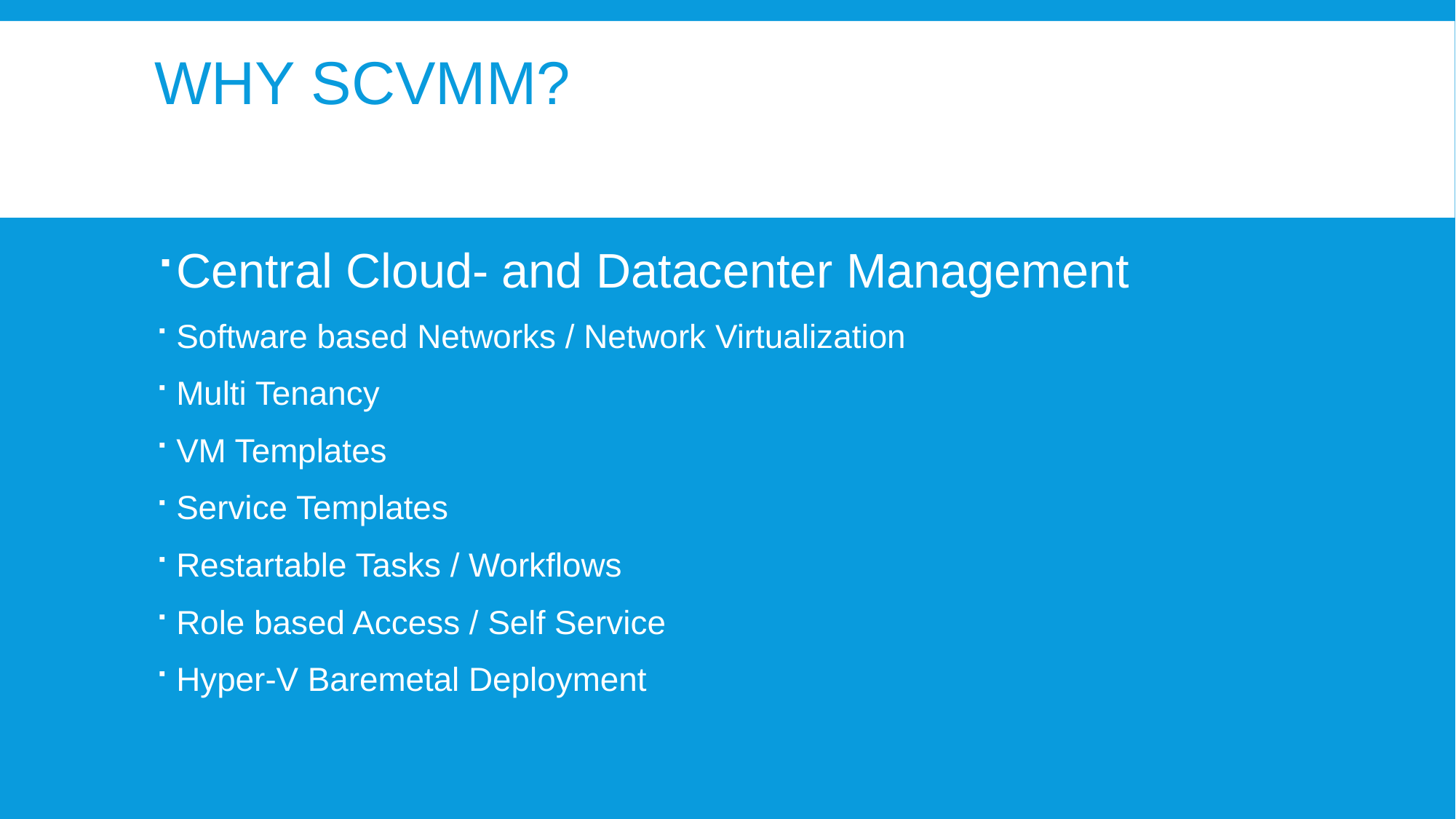

# why scvmm?
Central Cloud- and Datacenter Management
Software based Networks / Network Virtualization
Multi Tenancy
VM Templates
Service Templates
Restartable Tasks / Workflows
Role based Access / Self Service
Hyper-V Baremetal Deployment